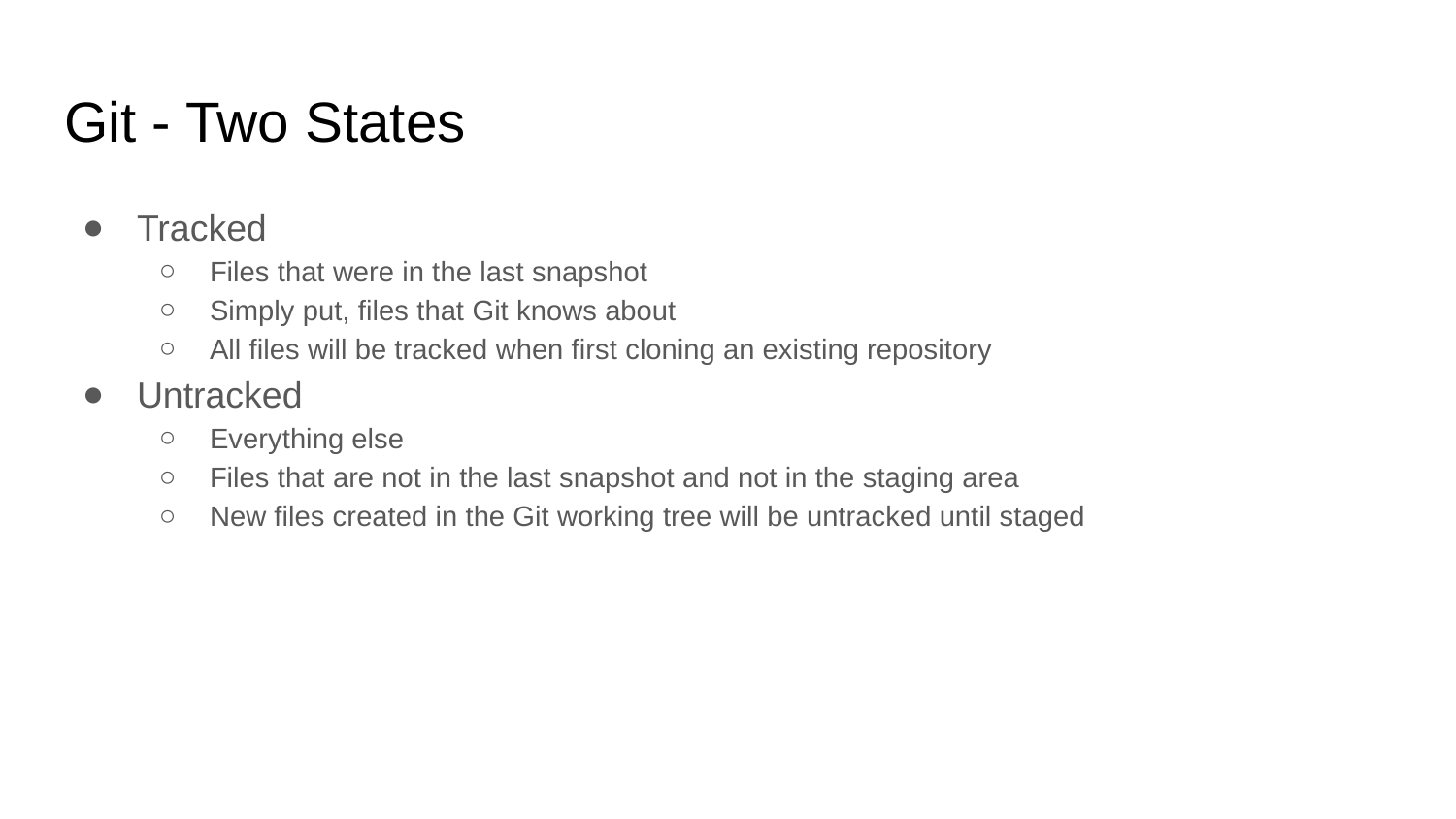

# Git - Two States
Tracked
Files that were in the last snapshot
Simply put, files that Git knows about
All files will be tracked when first cloning an existing repository
Untracked
Everything else
Files that are not in the last snapshot and not in the staging area
New files created in the Git working tree will be untracked until staged